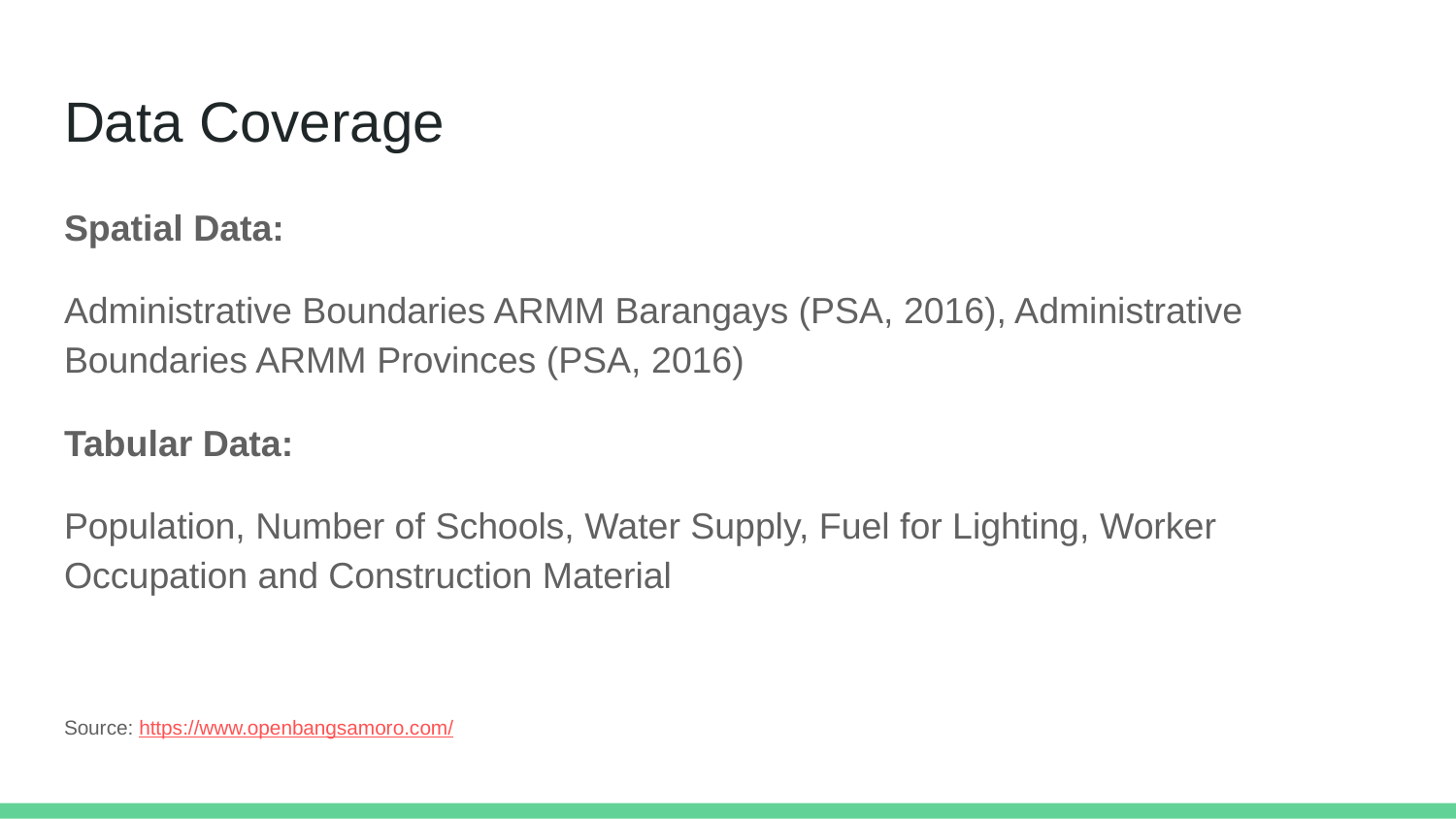

# Data Coverage
Spatial Data:
Administrative Boundaries ARMM Barangays (PSA, 2016), Administrative Boundaries ARMM Provinces (PSA, 2016)
Tabular Data:
Population, Number of Schools, Water Supply, Fuel for Lighting, Worker Occupation and Construction Material

Source: https://www.openbangsamoro.com/